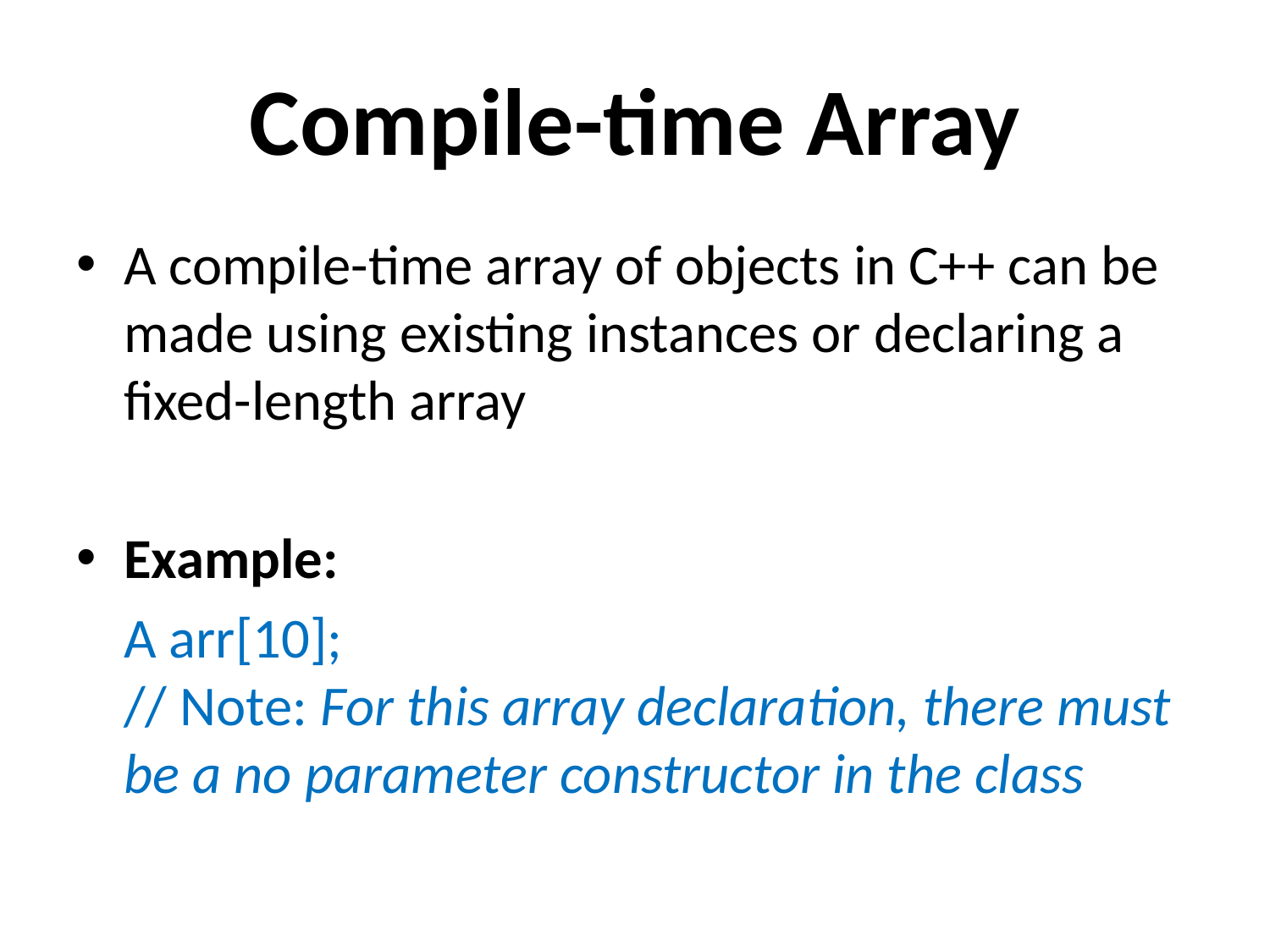

# Compile-time Array
A compile-time array of objects in C++ can be made using existing instances or declaring a fixed-length array

Example:
	A arr[10];
// Note: For this array declaration, there must be a no parameter constructor in the class